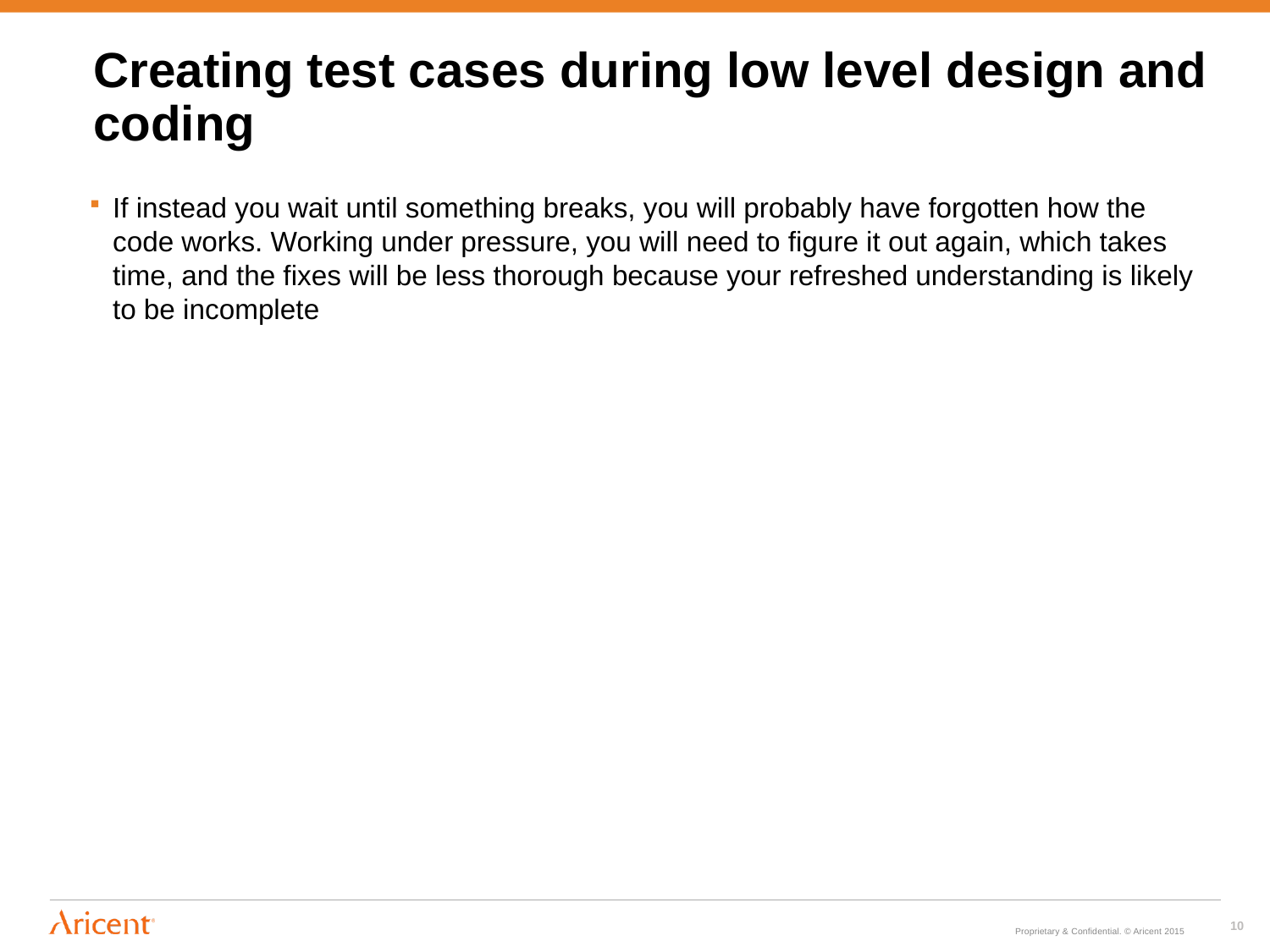

# Creating test cases during low level design and coding
If instead you wait until something breaks, you will probably have forgotten how the code works. Working under pressure, you will need to figure it out again, which takes time, and the fixes will be less thorough because your refreshed understanding is likely to be incomplete

10